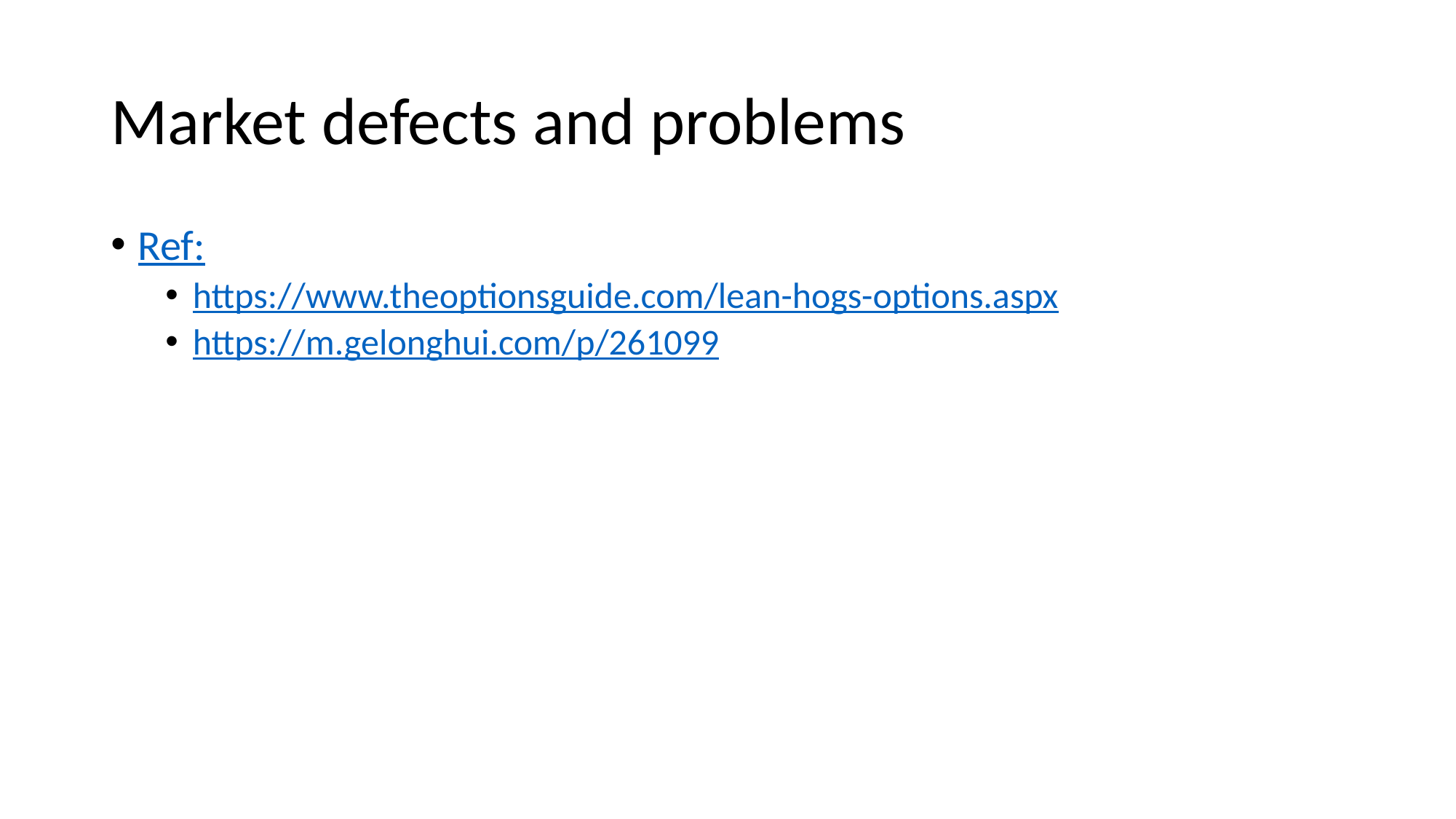

# Market defects and problems
Ref:
https://www.theoptionsguide.com/lean-hogs-options.aspx
https://m.gelonghui.com/p/261099